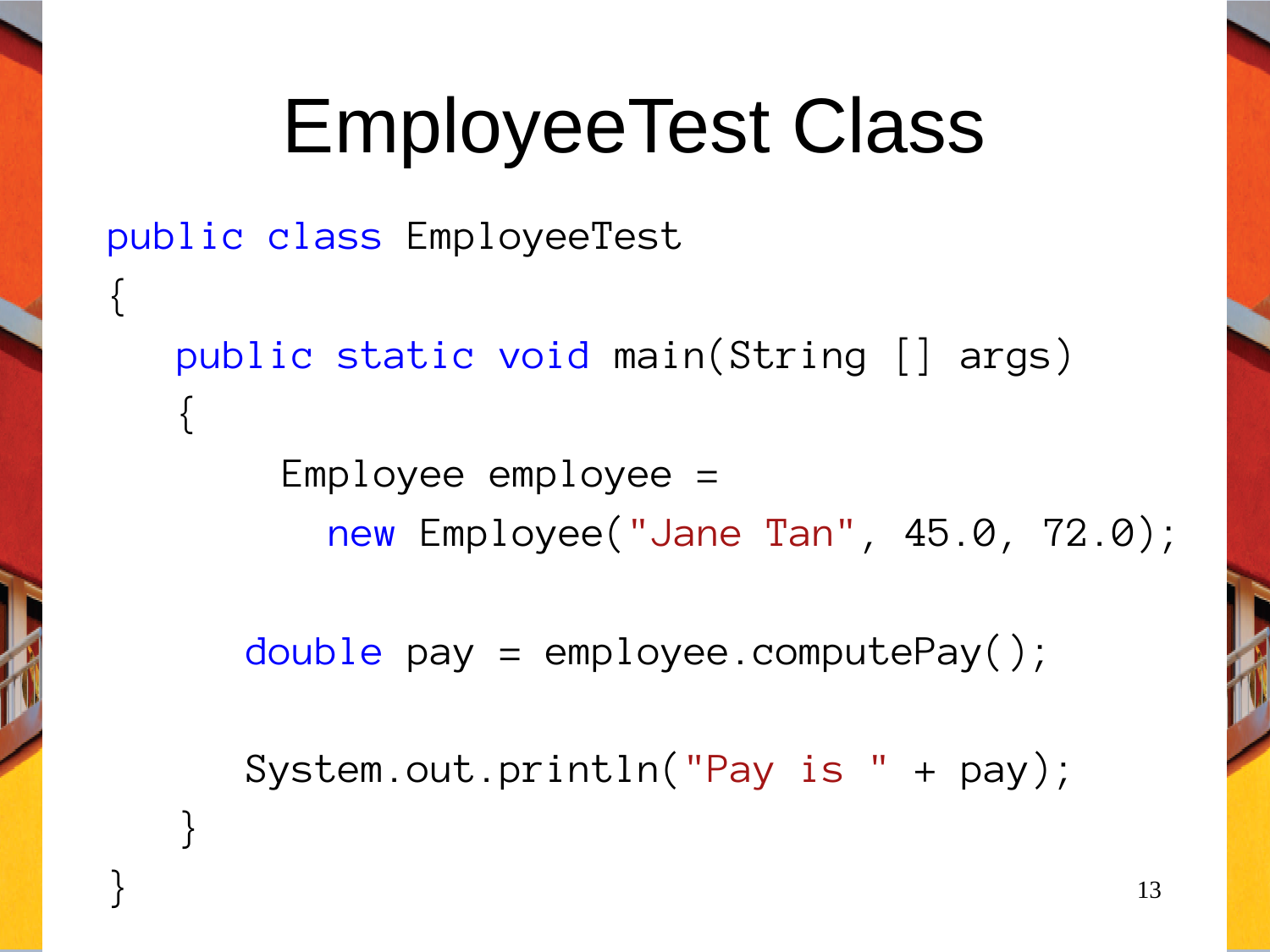

# EmployeeTest Class
public class EmployeeTest
{
   public static void main(String [] args)
   {
		Employee employee =
		  new Employee("Jane Tan", 45.0, 72.0);

      double pay = employee.computePay();

      System.out.println("Pay is " + pay);
	 }
}
13